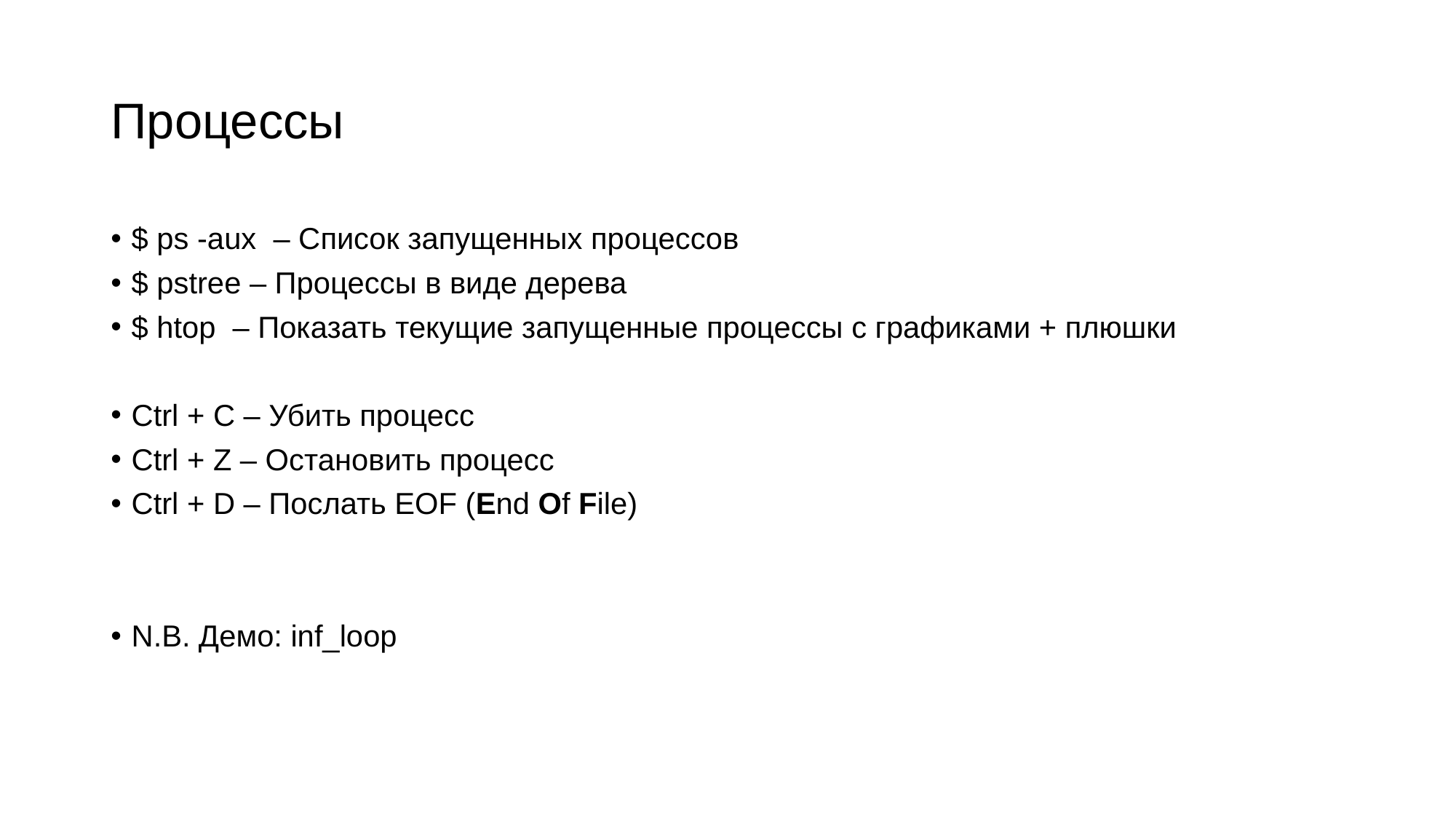

# Процессы
$ ps -aux  – Список запущенных процессов
$ pstree – Процессы в виде дерева
$ htop  – Показать текущие запущенные процессы с графиками + плюшки

Ctrl + C – Убить процесс
Ctrl + Z – Остановить процесс
Ctrl + D – Послать EOF (End Of File)

N.B. Демо: inf_loop